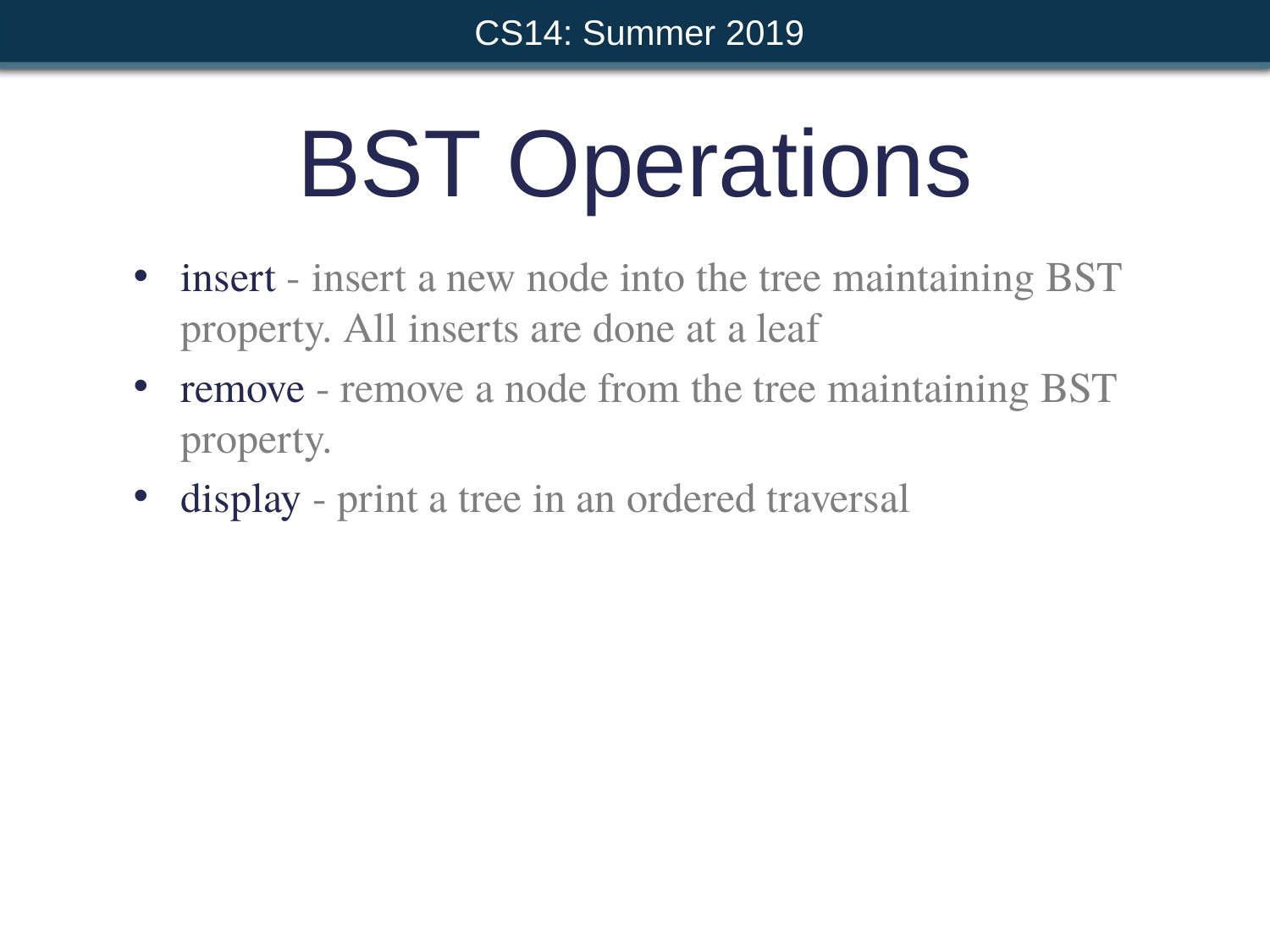

BST Operations
insert - insert a new node into the tree maintaining BST property. All inserts are done at a leaf
remove - remove a node from the tree maintaining BST property.
display - print a tree in an ordered traversal